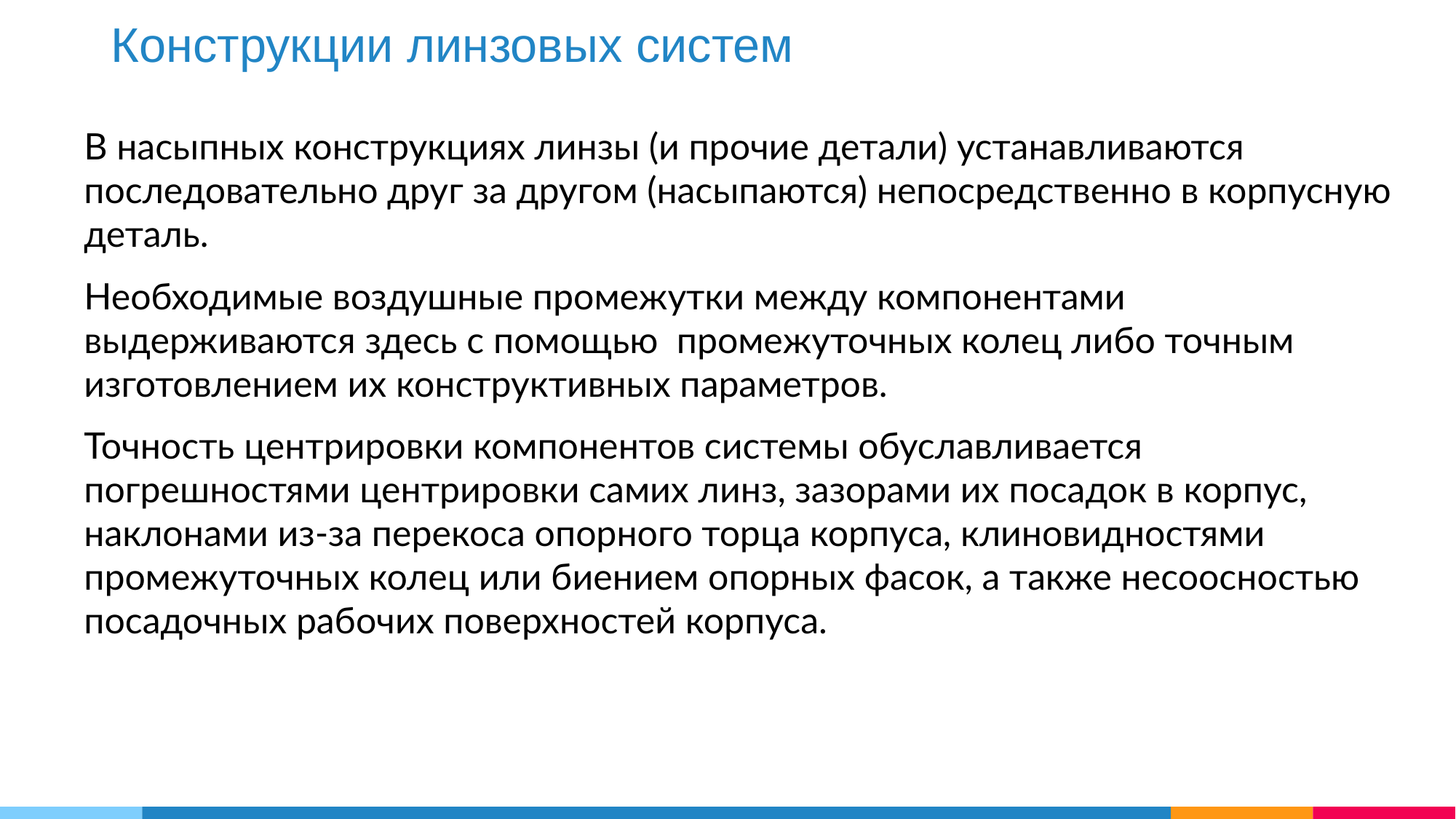

Конструкции линзовых систем

В насыпных конструкциях линзы (и прочие детали) устанавливаются последовательно друг за другом (насыпаются) непосредственно в корпусную деталь.
Необходимые воздушные промежутки между компонентами  выдерживаются здесь с помощью  промежуточных колец либо точным изготовлением их конструктивных параметров.
Точность центрировки компонентов системы обуславливается погрешностями центрировки самих линз, зазорами их посадок в корпус, наклонами из-за перекоса опорного торца корпуса, клиновидностями промежуточных колец или биением опорных фасок, а также несоосностью посадочных рабочих поверхностей корпуса.